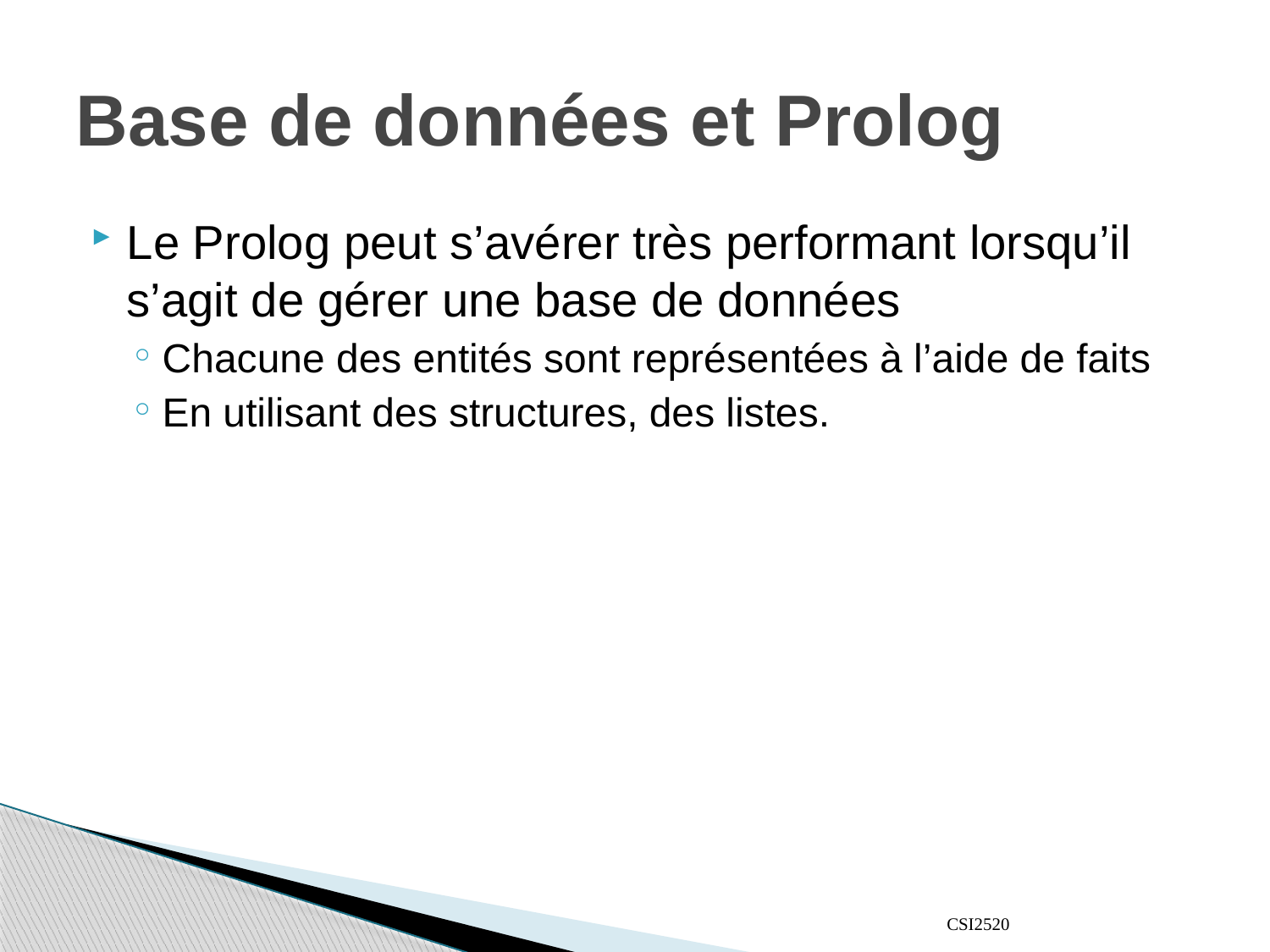

# Base de données et Prolog
Le Prolog peut s’avérer très performant lorsqu’il s’agit de gérer une base de données
Chacune des entités sont représentées à l’aide de faits
En utilisant des structures, des listes.

CSI2520